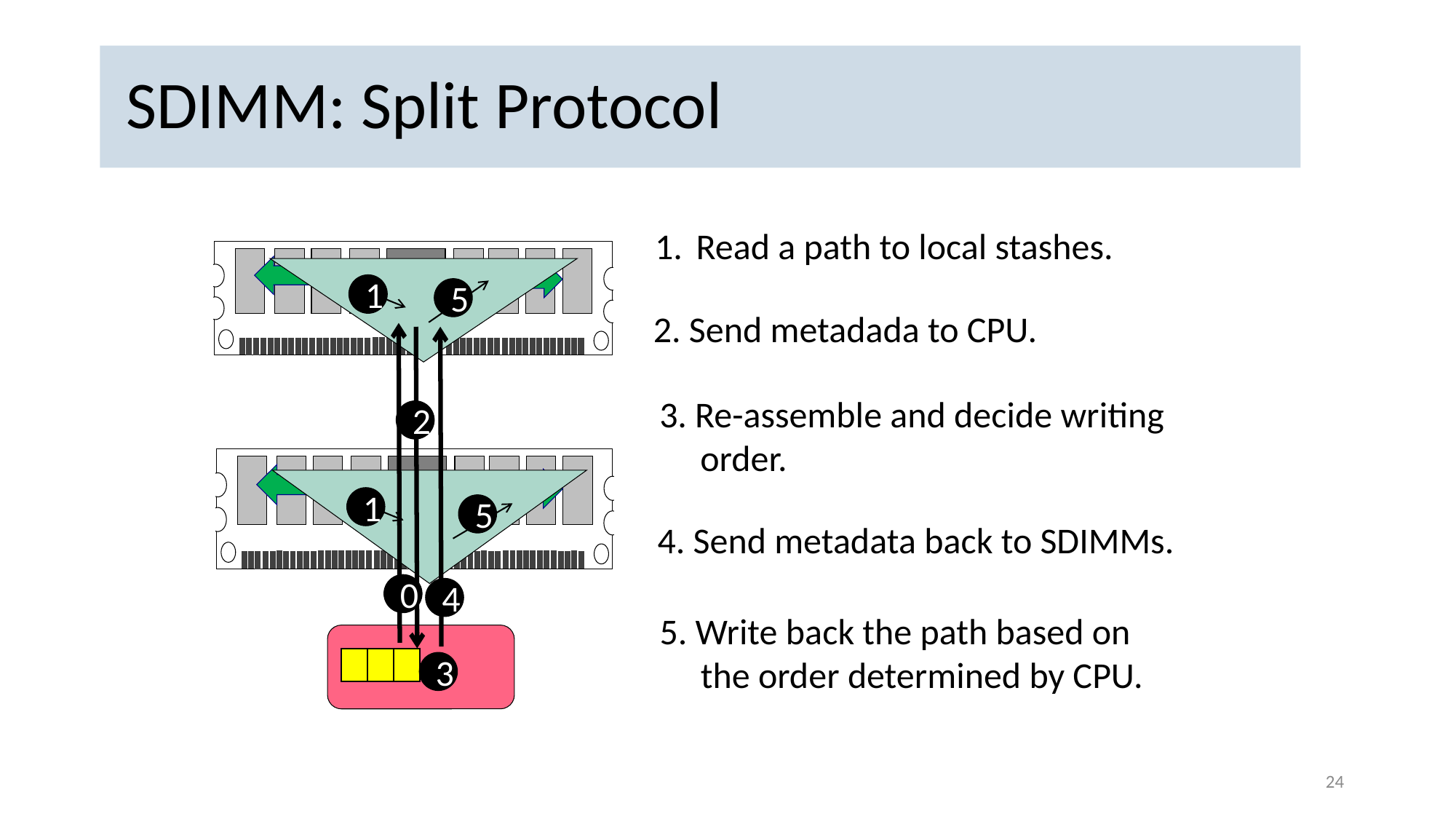

# SDIMM: Split Protocol
Read a path to local stashes.

1
5
2. Send metadada to CPU.
3. Re-assemble and decide writing
     order.
2

1
5
4. Send metadata back to SDIMMs.
0
4
5. Write back the path based on
     the order determined by CPU.

|  |  |  |
| --- | --- | --- |
3
24